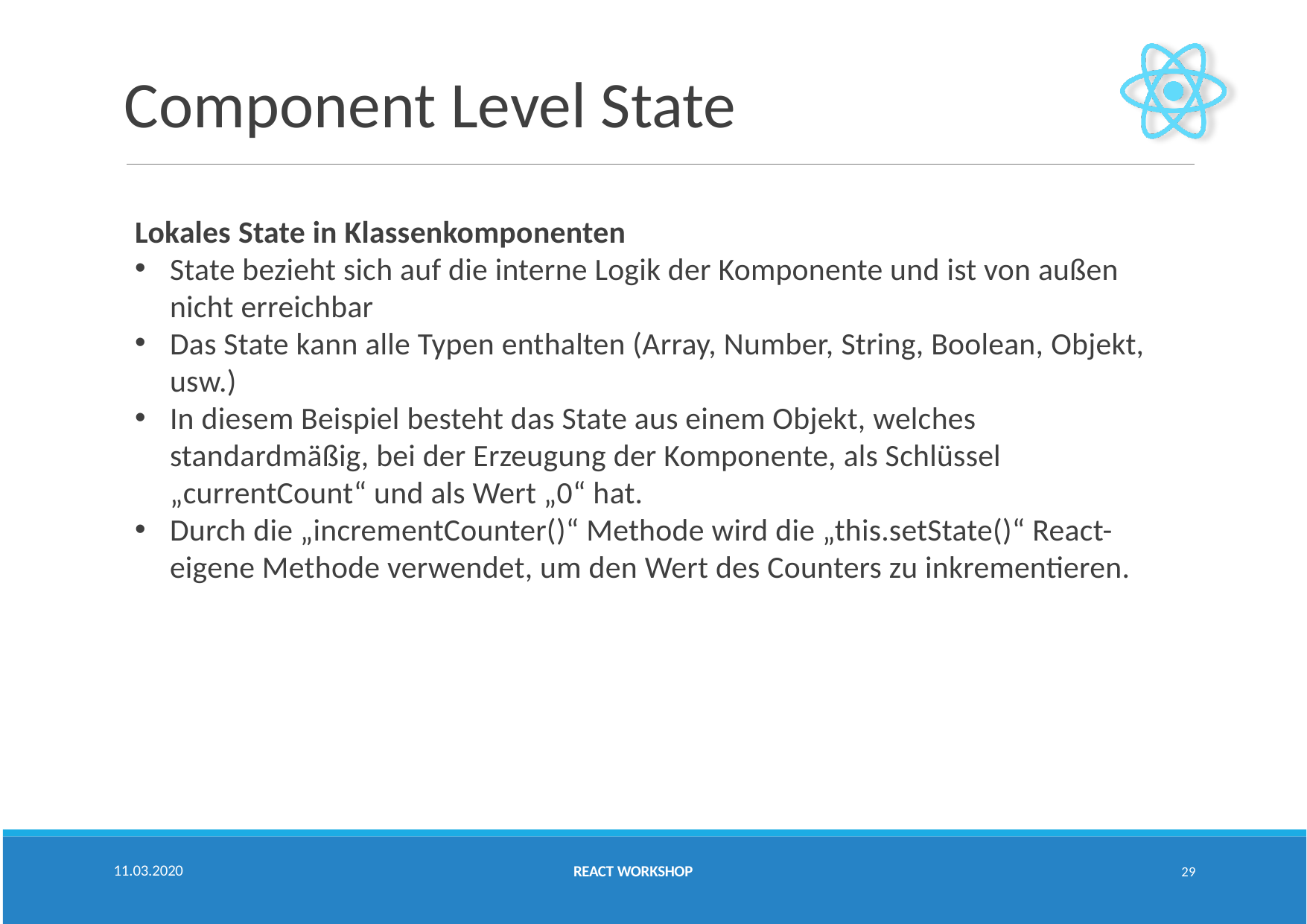

# Component Level State
Lokales State in Klassenkomponenten
State bezieht sich auf die interne Logik der Komponente und ist von außen nicht erreichbar
Das State kann alle Typen enthalten (Array, Number, String, Boolean, Objekt, usw.)
In diesem Beispiel besteht das State aus einem Objekt, welches standardmäßig, bei der Erzeugung der Komponente, als Schlüssel „currentCount“ und als Wert „0“ hat.
Durch die „incrementCounter()“ Methode wird die „this.setState()“ React-eigene Methode verwendet, um den Wert des Counters zu inkrementieren.
29
11.03.2020
REACT WORKSHOP